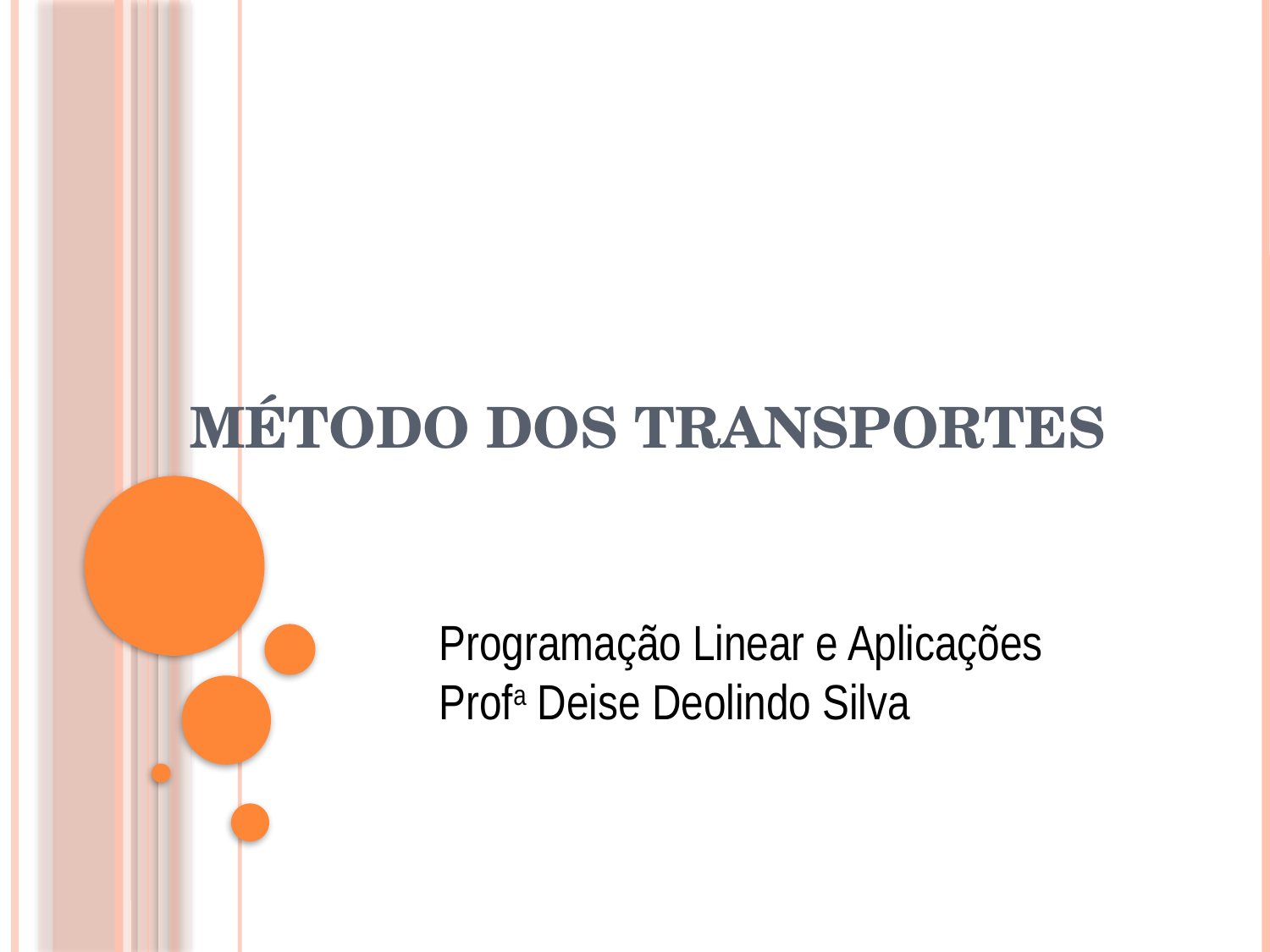

# Método dos Transportes
Programação Linear e Aplicações
Profa Deise Deolindo Silva